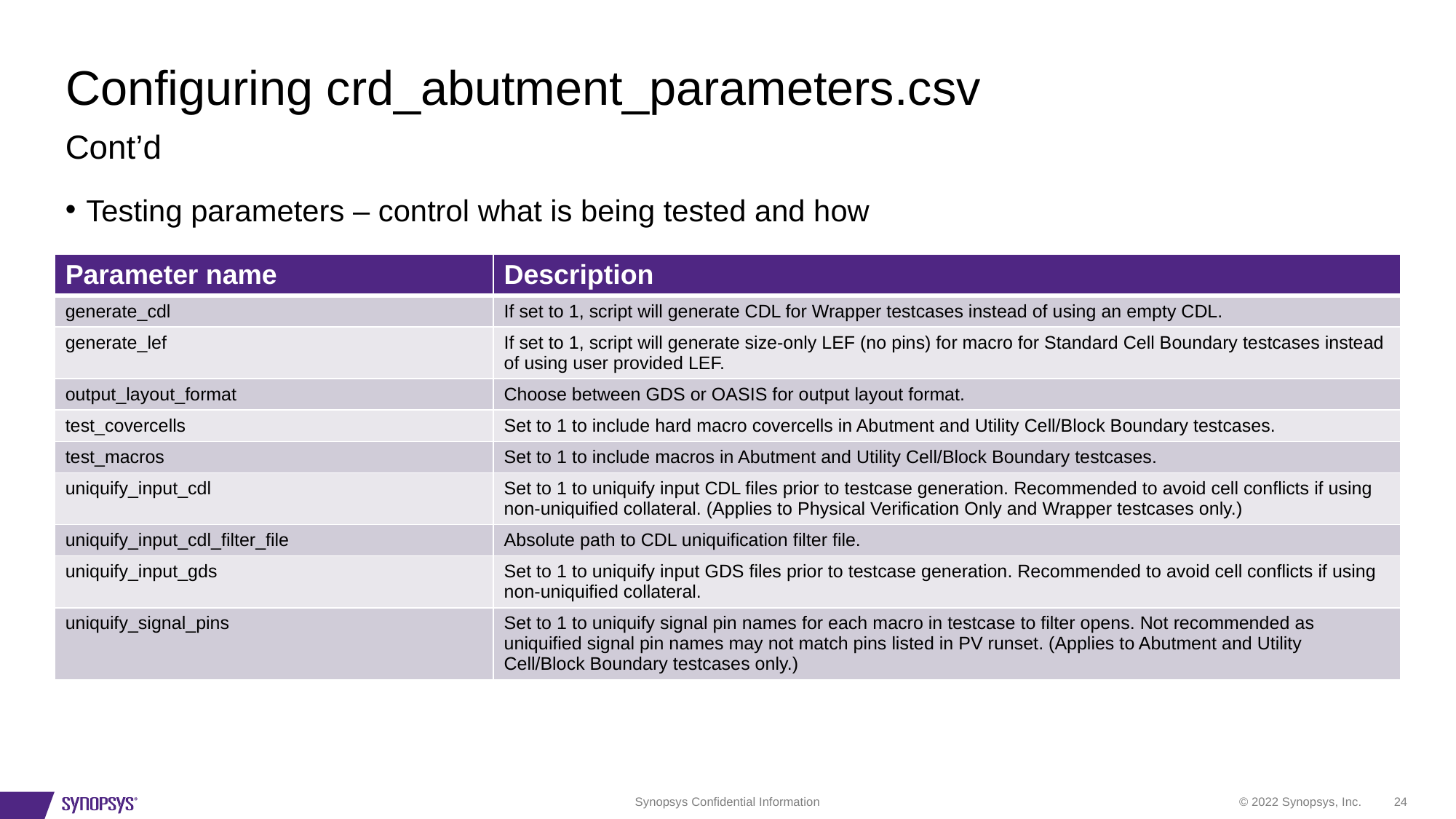

# Configuring crd_abutment_parameters.csv
Cont’d
Testing parameters – control what is being tested and how
| Parameter name | Description |
| --- | --- |
| generate\_cdl | If set to 1, script will generate CDL for Wrapper testcases instead of using an empty CDL. |
| generate\_lef | If set to 1, script will generate size-only LEF (no pins) for macro for Standard Cell Boundary testcases instead of using user provided LEF. |
| output\_layout\_format | Choose between GDS or OASIS for output layout format. |
| test\_covercells | Set to 1 to include hard macro covercells in Abutment and Utility Cell/Block Boundary testcases. |
| test\_macros | Set to 1 to include macros in Abutment and Utility Cell/Block Boundary testcases. |
| uniquify\_input\_cdl | Set to 1 to uniquify input CDL files prior to testcase generation. Recommended to avoid cell conflicts if using non-uniquified collateral. (Applies to Physical Verification Only and Wrapper testcases only.) |
| uniquify\_input\_cdl\_filter\_file | Absolute path to CDL uniquification filter file. |
| uniquify\_input\_gds | Set to 1 to uniquify input GDS files prior to testcase generation. Recommended to avoid cell conflicts if using non-uniquified collateral. |
| uniquify\_signal\_pins | Set to 1 to uniquify signal pin names for each macro in testcase to filter opens. Not recommended as uniquified signal pin names may not match pins listed in PV runset. (Applies to Abutment and Utility Cell/Block Boundary testcases only.) |